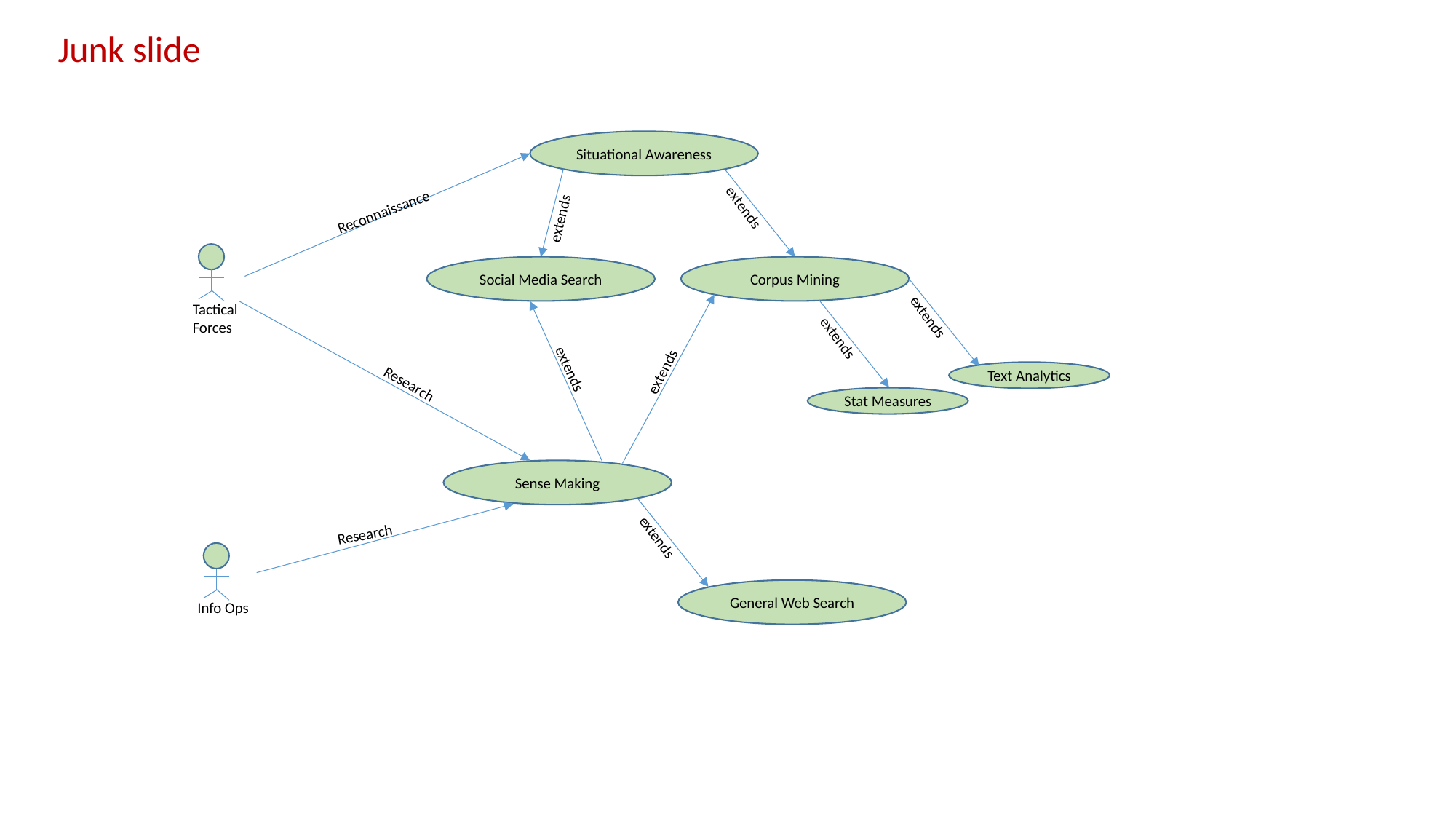

Junk slide
Situational Awareness
Reconnaissance
extends
extends

Tactical Forces
Social Media Search
Corpus Mining
extends
extends
extends
extends
Text Analytics
Research
Stat Measures
Sense Making
extends
Research

Info Ops
General Web Search